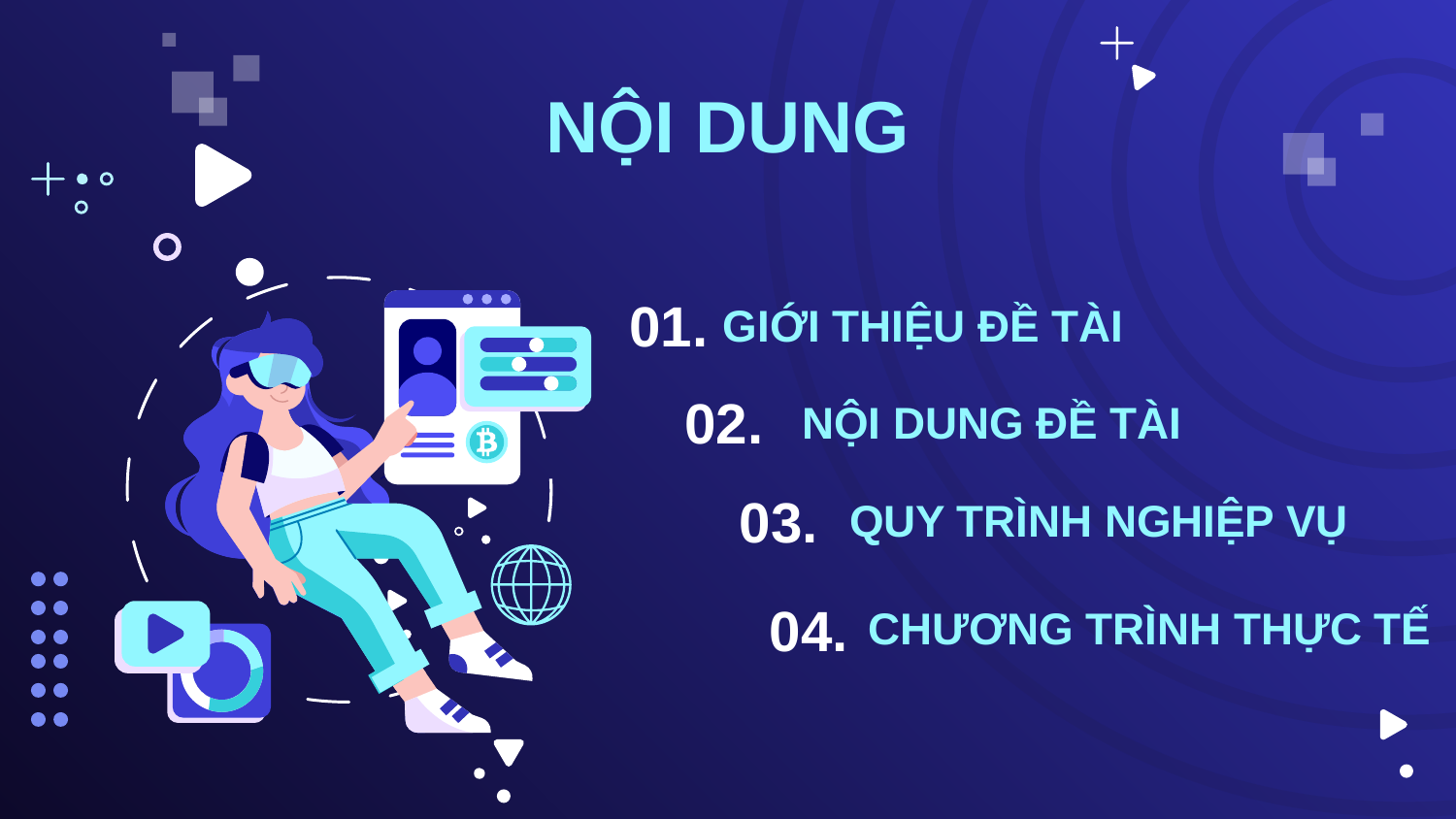

NỘI DUNG

# GIỚI THIỆU ĐỀ TÀI
01.
NỘI DUNG ĐỀ TÀI
02.
QUY TRÌNH NGHIỆP VỤ
03.
CHƯƠNG TRÌNH THỰC TẾ
04.